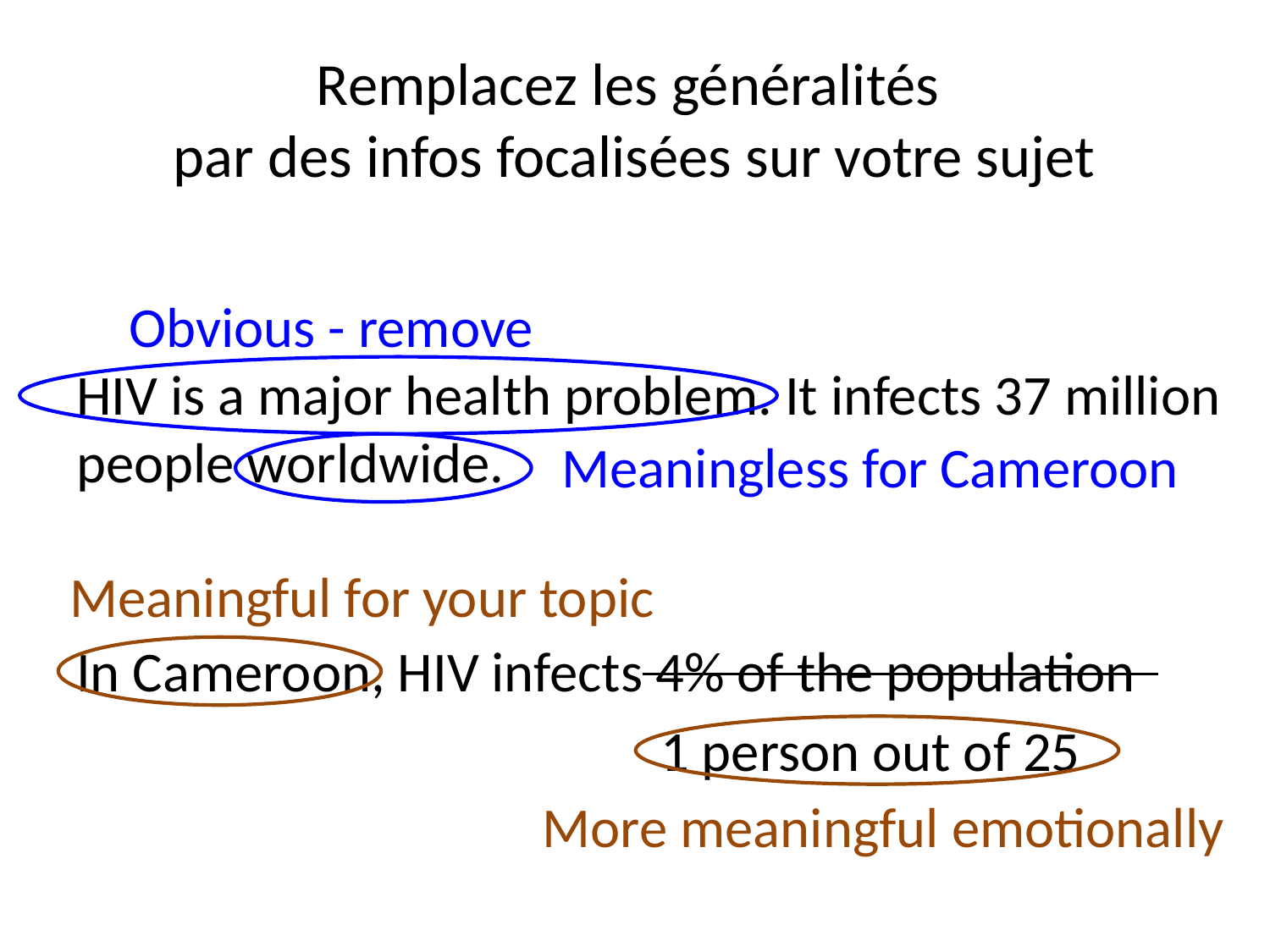

# Remplacez les généralités par des infos focalisées sur votre sujet
Obvious - remove
HIV is a major health problem. It infects 37 million people worldwide.

Meaningless for Cameroon

Meaningful for your topic
In Cameroon, HIV infects 4% of the population
                                              1 person out of 25

More meaningful emotionally